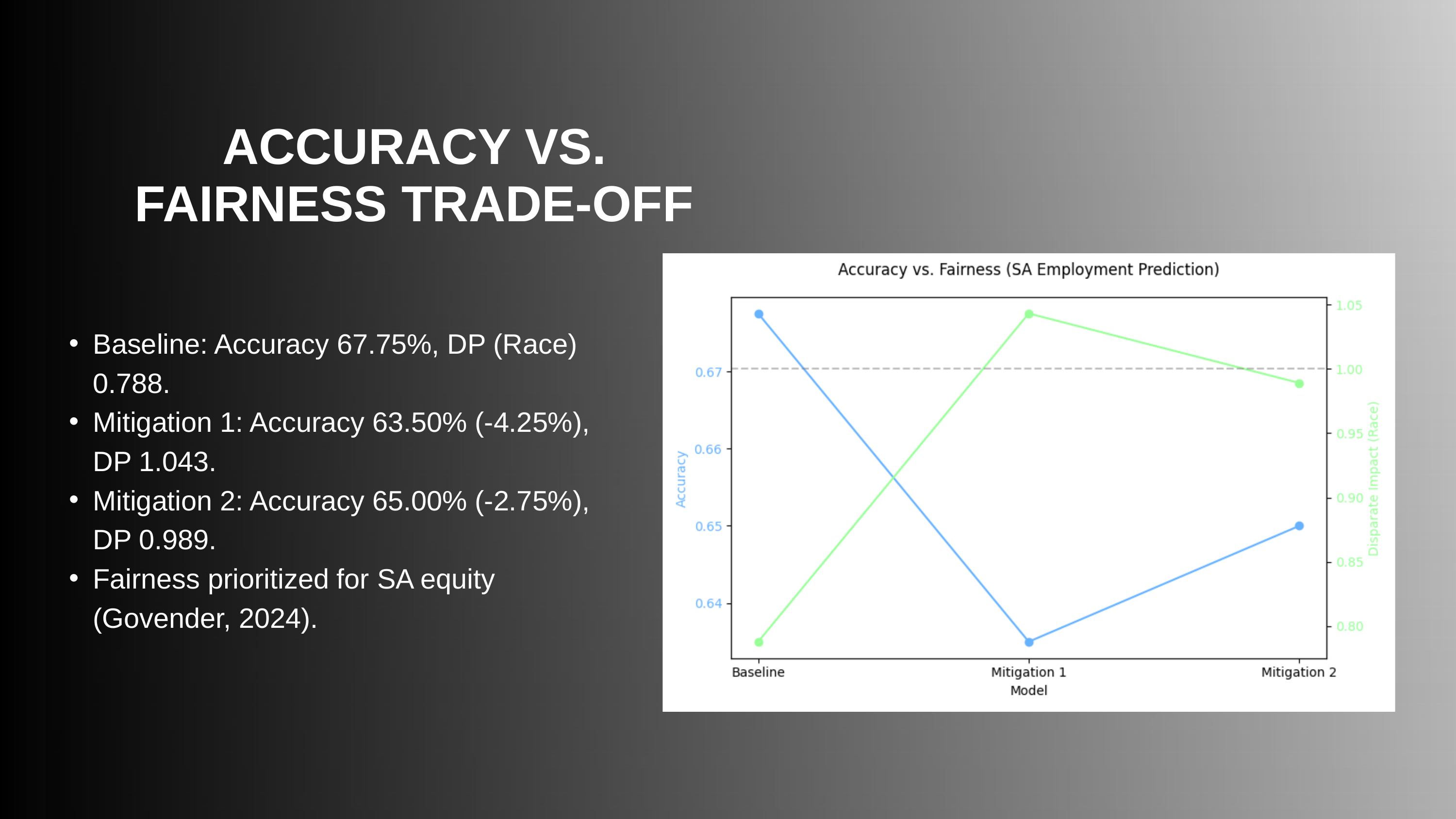

ACCURACY VS. FAIRNESS TRADE-OFF

Baseline: Accuracy 67.75%, DP (Race) 0.788.
Mitigation 1: Accuracy 63.50% (-4.25%), DP 1.043.
Mitigation 2: Accuracy 65.00% (-2.75%), DP 0.989.
Fairness prioritized for SA equity (Govender, 2024).